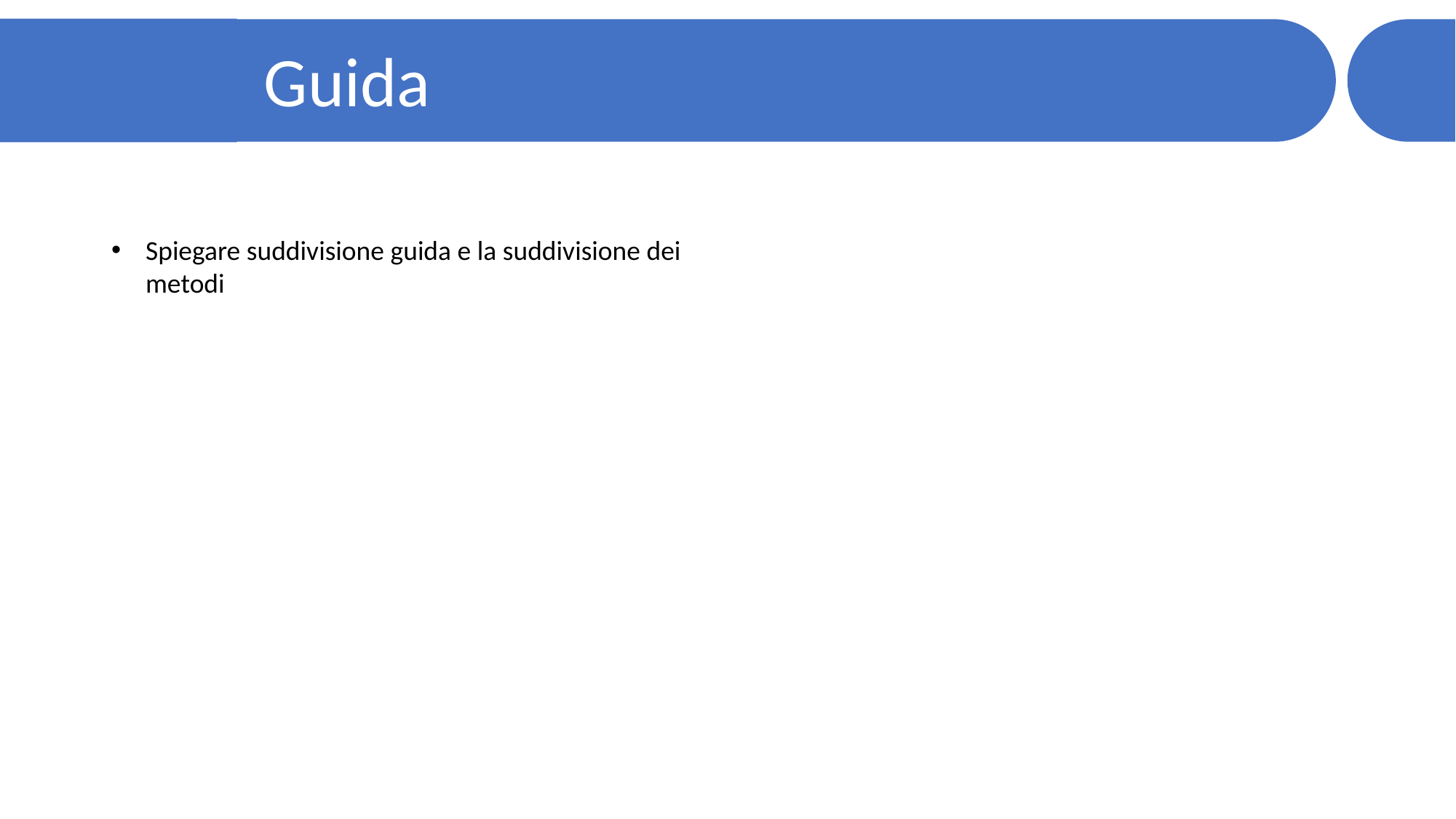

Guida
Spiegare suddivisione guida e la suddivisione dei metodi